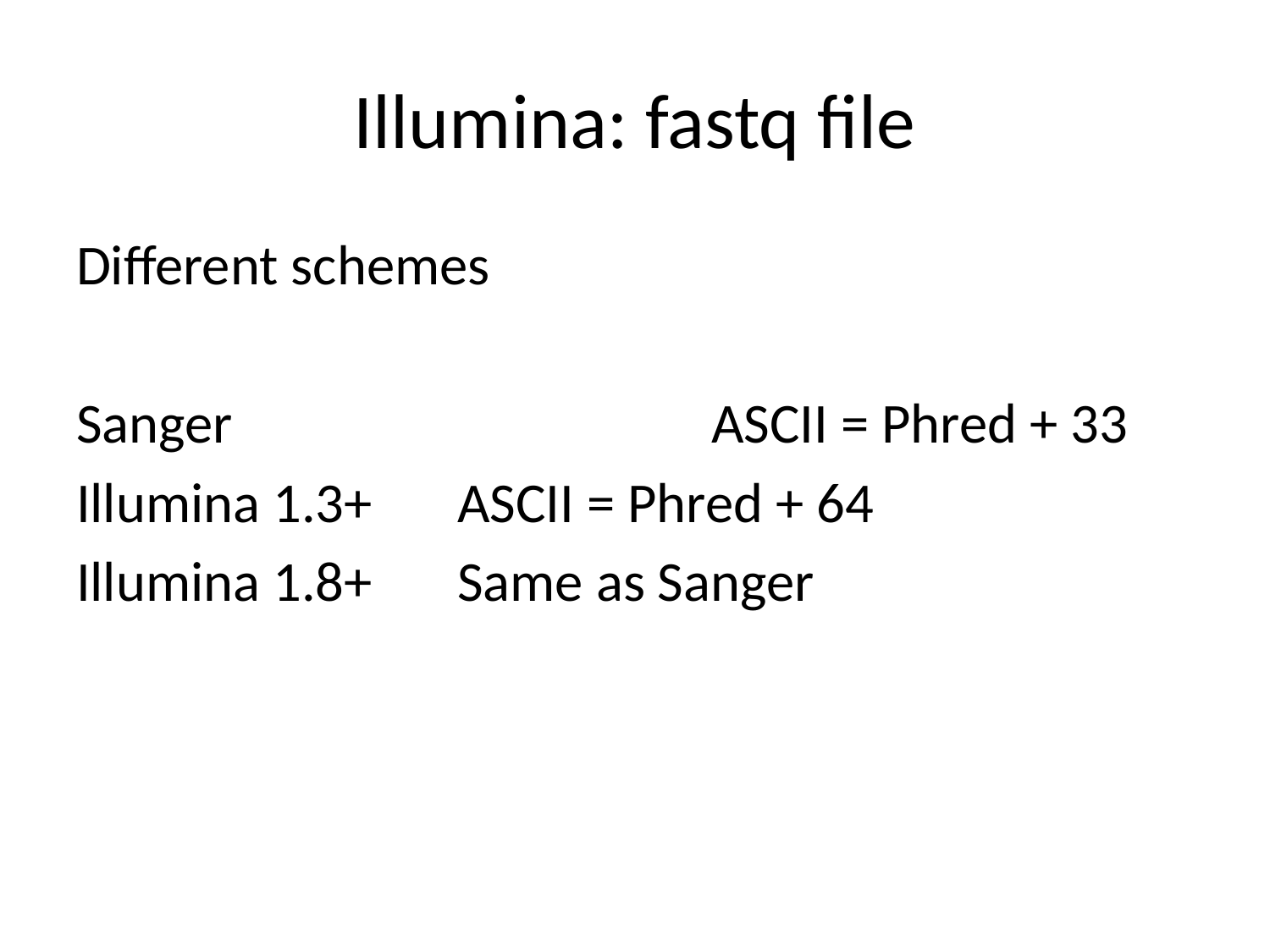

# Illumina: fastq file
Different schemes

Sanger				ASCII = Phred + 33
Illumina 1.3+	ASCII = Phred + 64
Illumina 1.8+	Same as Sanger